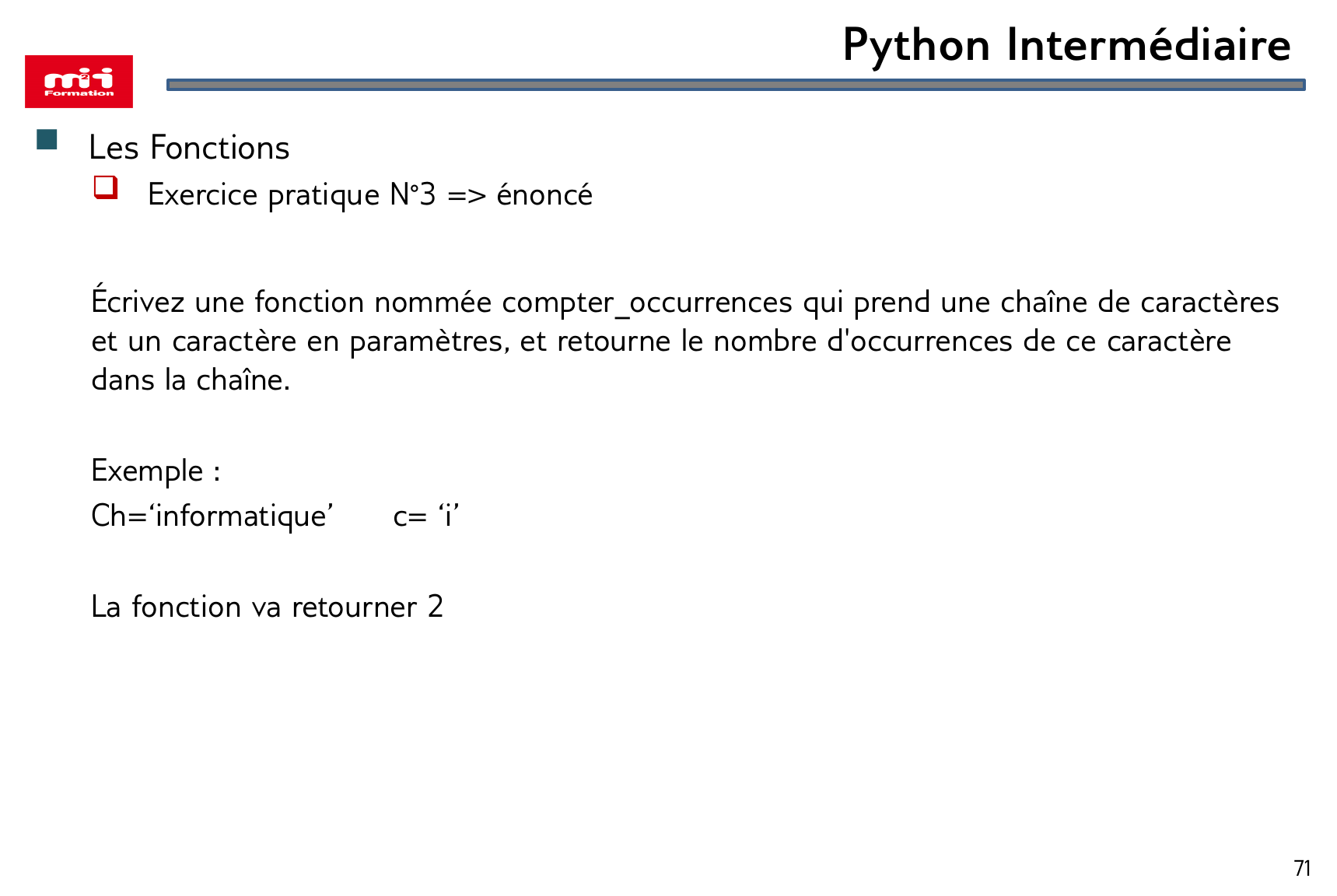

# Python Intermédiaire
Les Fonctions
Exercice pratique N°3 => énoncé

Écrivez une fonction nommée compter_occurrences qui prend une chaîne de caractères et un caractère en paramètres, et retourne le nombre d'occurrences de ce caractère dans la chaîne.

Exemple :
Ch=‘informatique’      c= ‘i’

La fonction va retourner 2

71